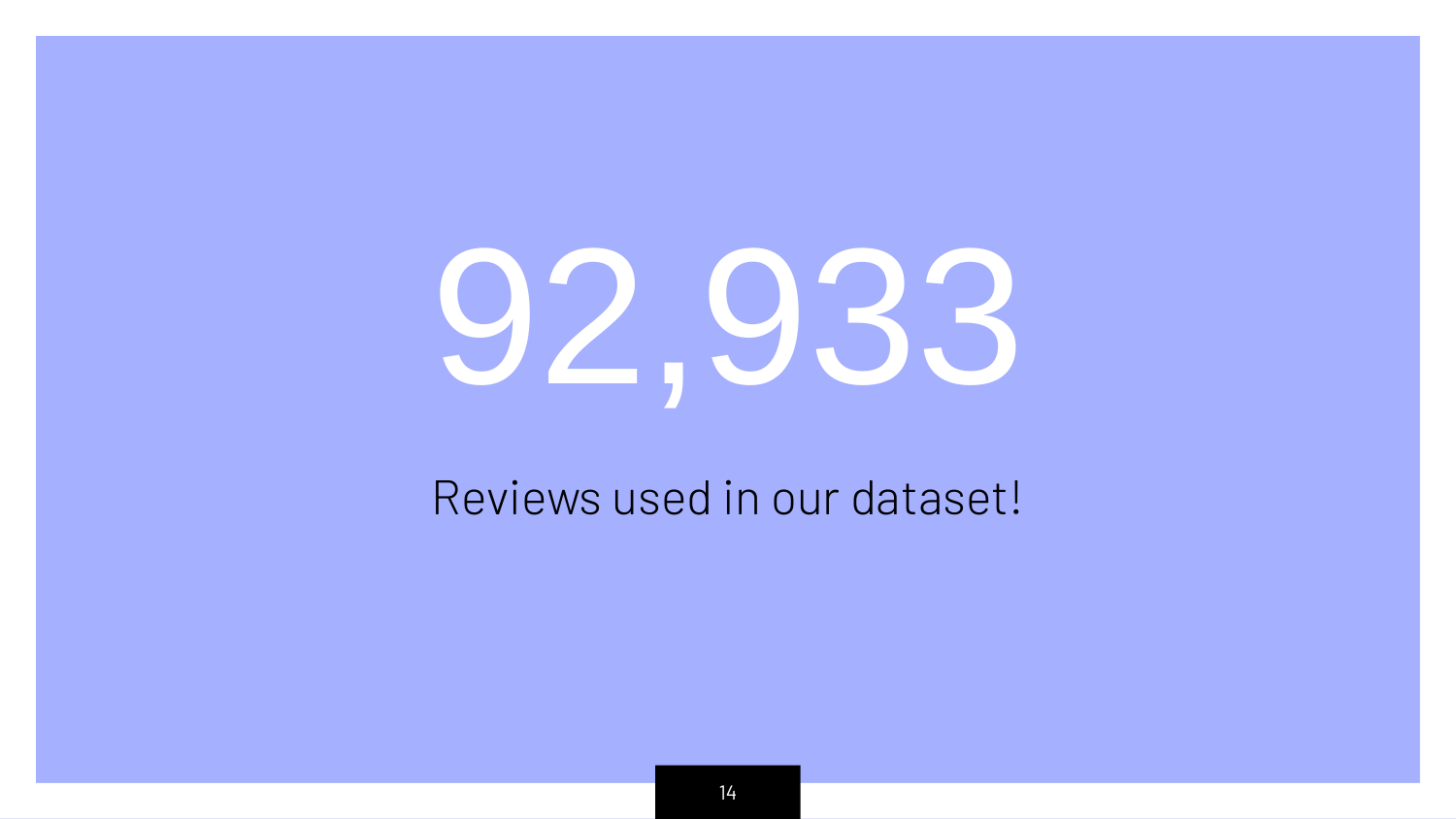

92,933
Reviews used in our dataset!
14